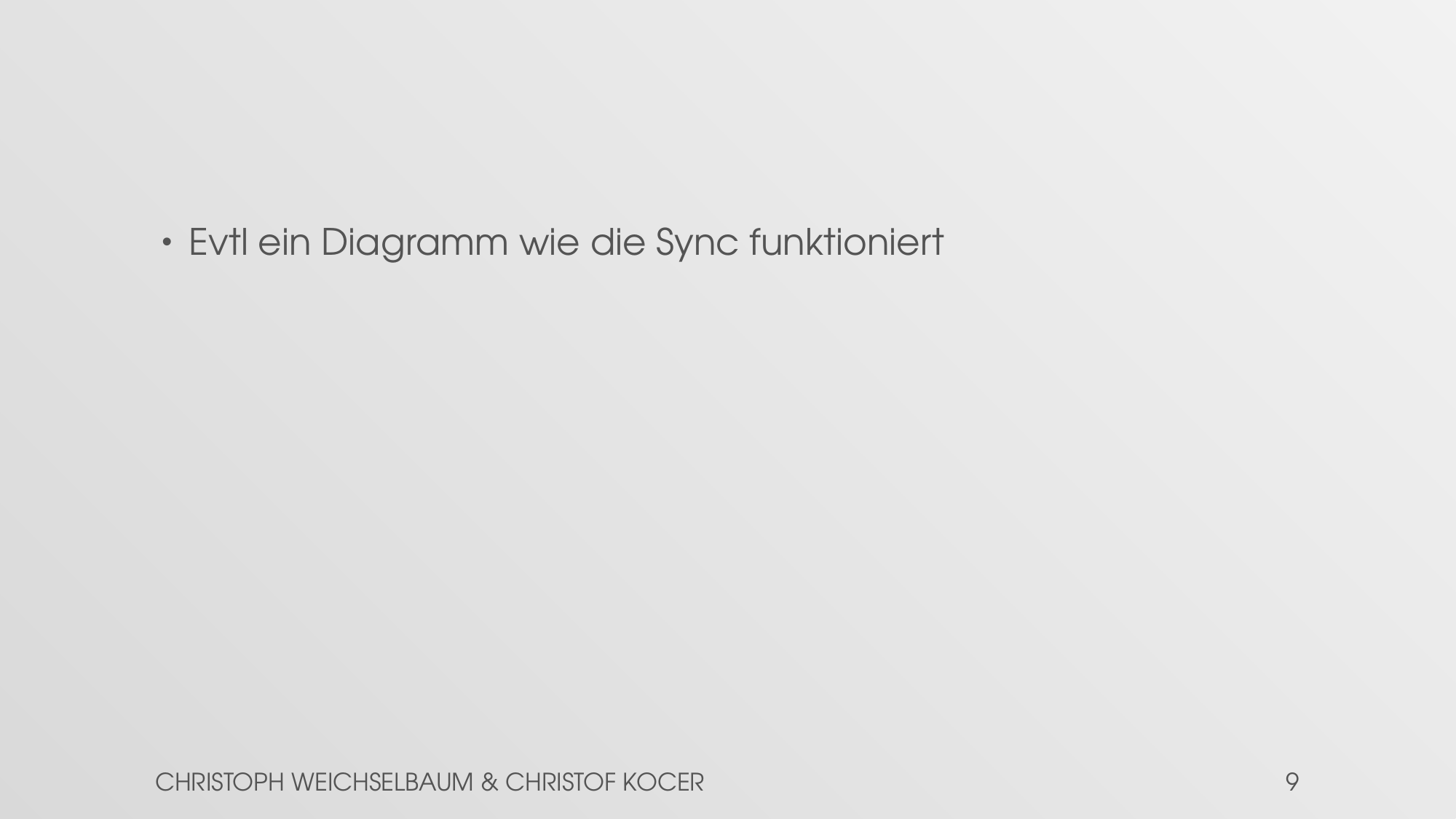

#
Evtl ein Diagramm wie die Sync funktioniert
Christoph Weichselbaum & Christof kocer
9